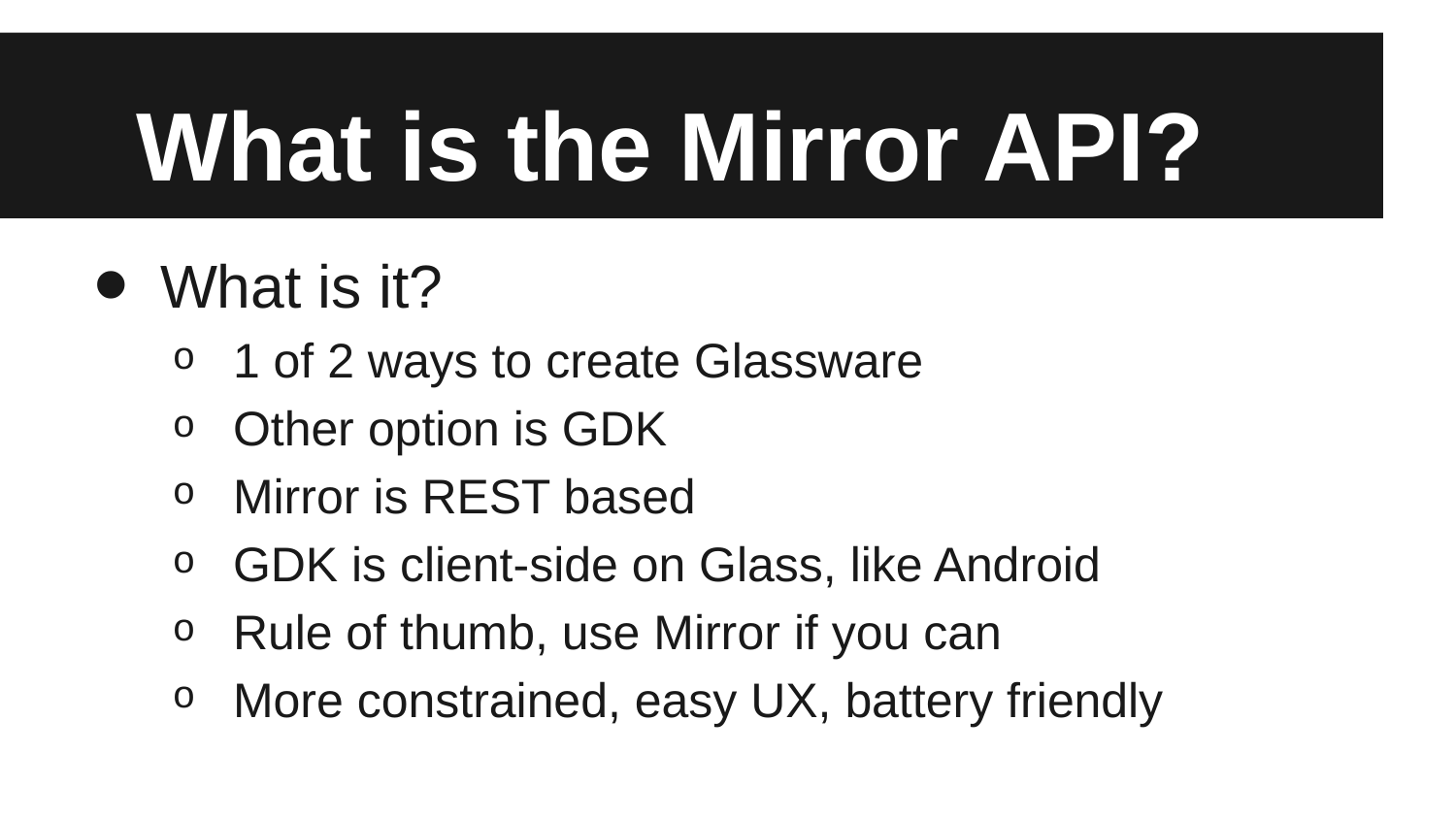

# What is the Mirror API?
What is it?
1 of 2 ways to create Glassware
Other option is GDK
Mirror is REST based
GDK is client-side on Glass, like Android
Rule of thumb, use Mirror if you can
More constrained, easy UX, battery friendly